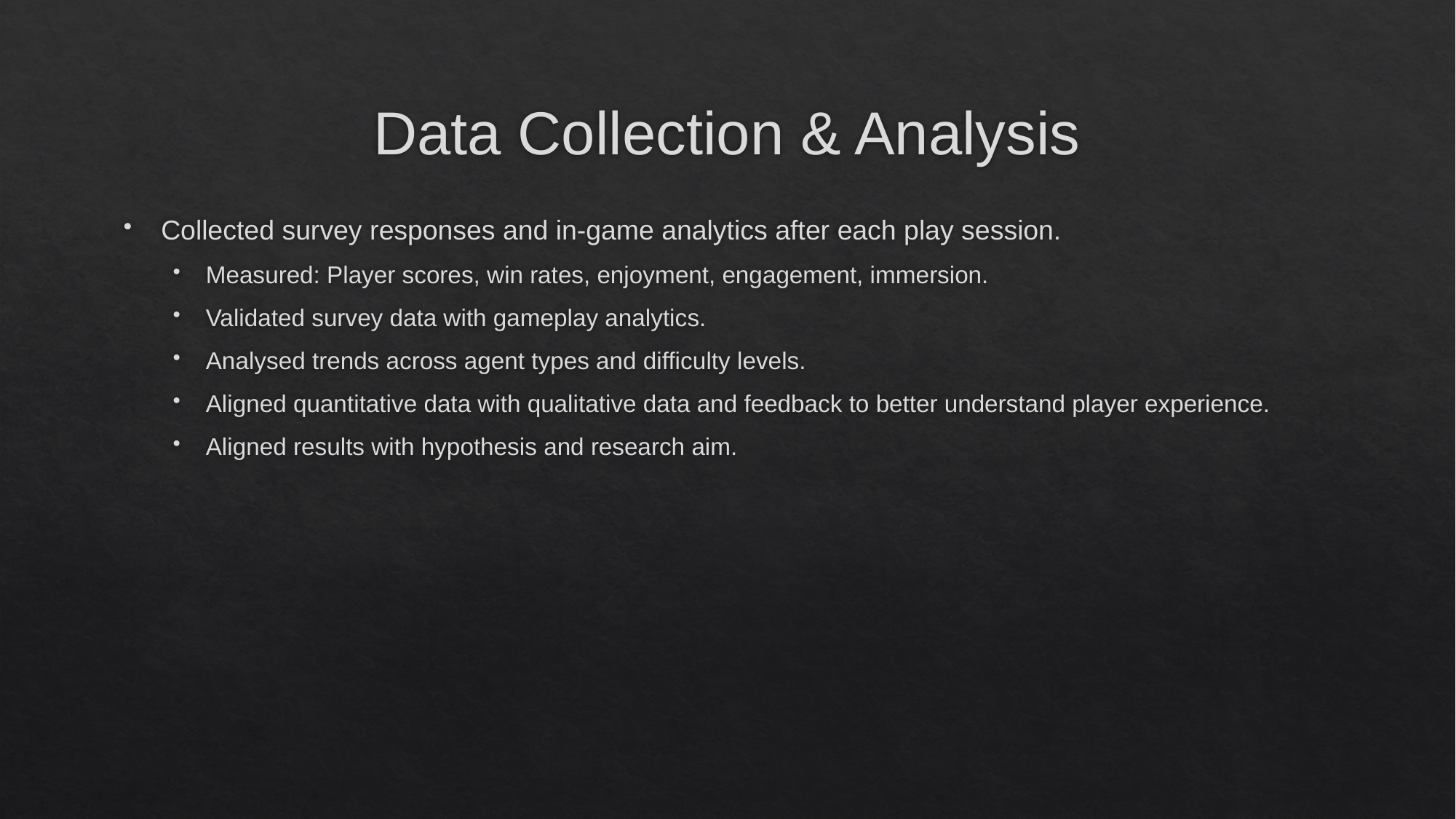

# Data Collection & Analysis
Collected survey responses and in-game analytics after each play session.
Measured: Player scores, win rates, enjoyment, engagement, immersion.
Validated survey data with gameplay analytics.
Analysed trends across agent types and difficulty levels.
Aligned quantitative data with qualitative data and feedback to better understand player experience.
Aligned results with hypothesis and research aim.